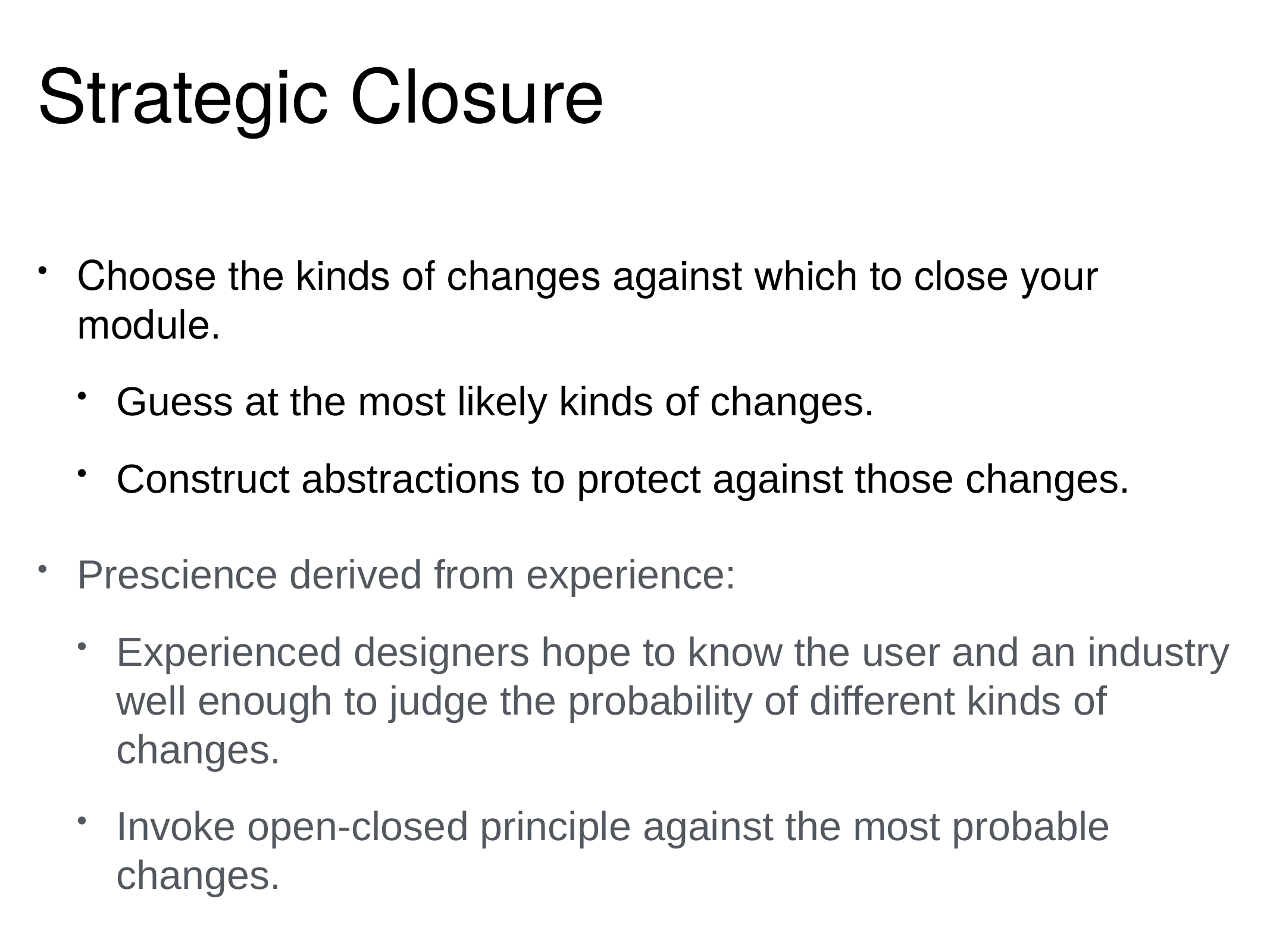

# Strategic Closure
Choose the kinds of changes against which to close your module.
Guess at the most likely kinds of changes.
Construct abstractions to protect against those changes.
Prescience derived from experience:
Experienced designers hope to know the user and an industry well enough to judge the probability of different kinds of changes.
Invoke open-closed principle against the most probable changes.
22